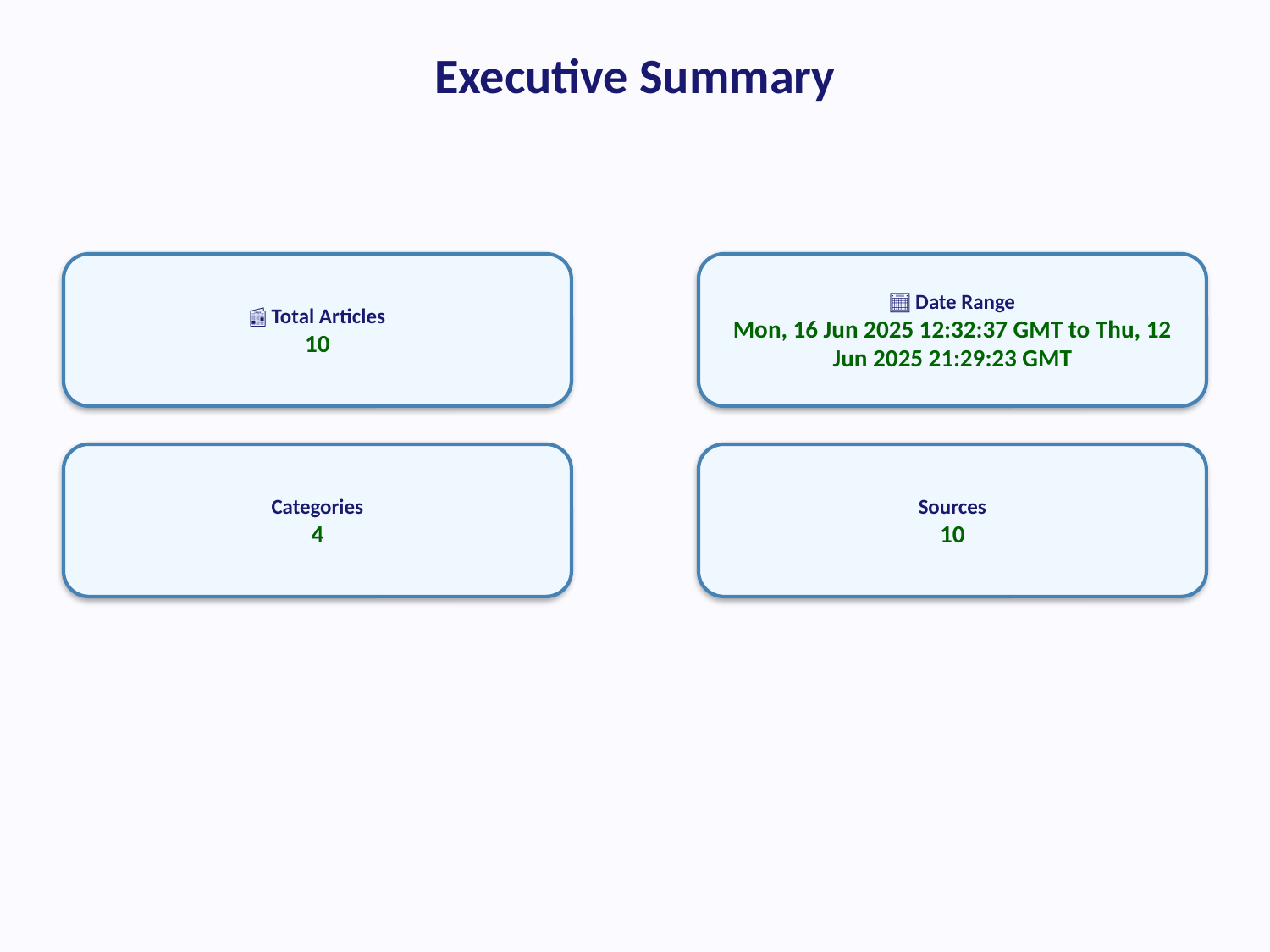

Executive Summary
📰 Total Articles
10
📅 Date Range
Mon, 16 Jun 2025 12:32:37 GMT to Thu, 12 Jun 2025 21:29:23 GMT
Categories
4
Sources
10